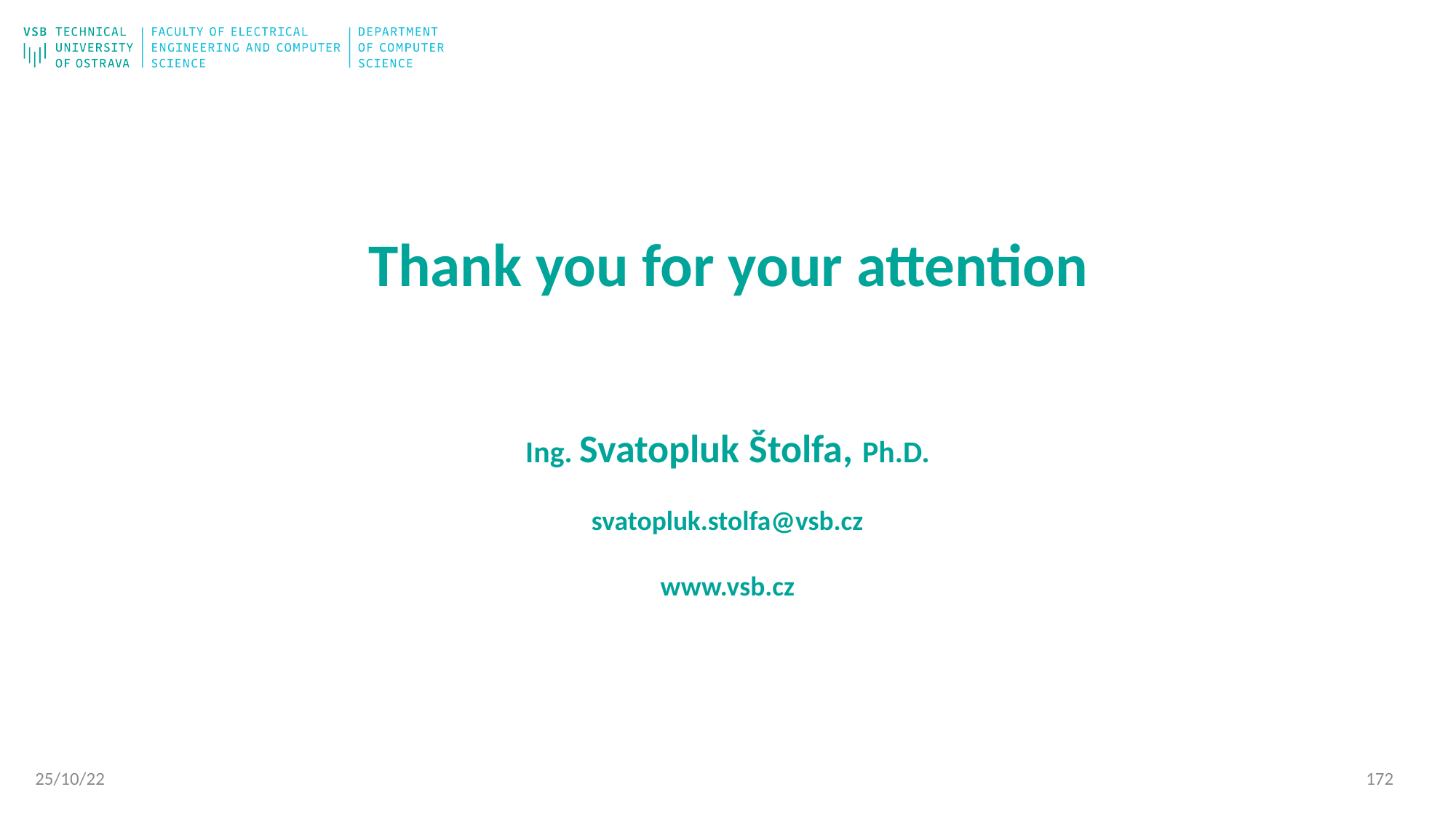

Thank you for your attention
Ing. Svatopluk Štolfa, Ph.D.

svatopluk.stolfa@vsb.cz

www.vsb.cz
172
25/10/22